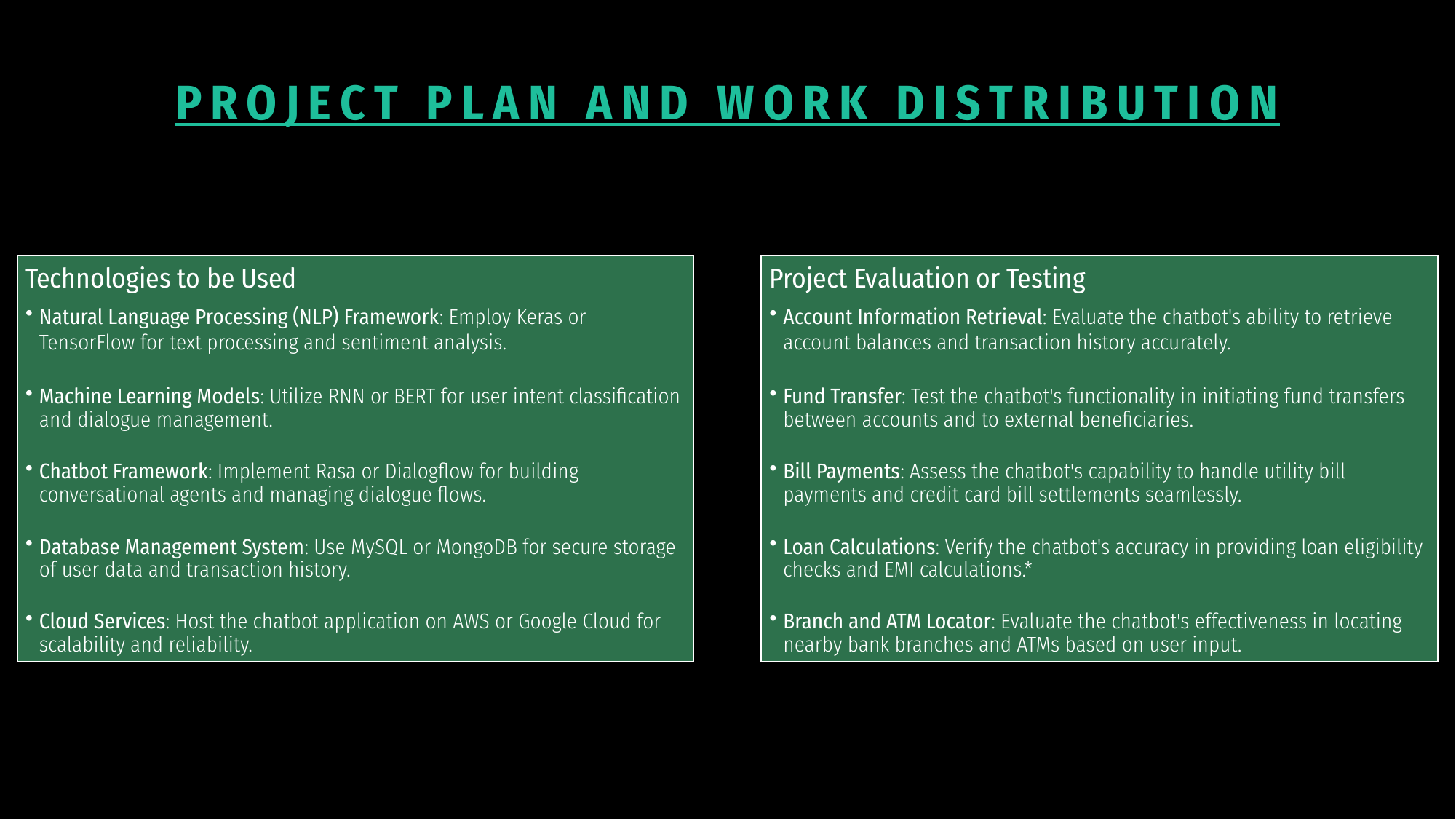

# Project Plan and Work Distribution

Technologies to be Used
Natural Language Processing (NLP) Framework: Employ Keras or TensorFlow for text processing and sentiment analysis.

Machine Learning Models: Utilize RNN or BERT for user intent classification and dialogue management.

Chatbot Framework: Implement Rasa or Dialogflow for building conversational agents and managing dialogue flows.

Database Management System: Use MySQL or MongoDB for secure storage of user data and transaction history.

Cloud Services: Host the chatbot application on AWS or Google Cloud for scalability and reliability.
Project Evaluation or Testing
Account Information Retrieval: Evaluate the chatbot's ability to retrieve account balances and transaction history accurately.

Fund Transfer: Test the chatbot's functionality in initiating fund transfers between accounts and to external beneficiaries.

Bill Payments: Assess the chatbot's capability to handle utility bill payments and credit card bill settlements seamlessly.

Loan Calculations: Verify the chatbot's accuracy in providing loan eligibility checks and EMI calculations.*

Branch and ATM Locator: Evaluate the chatbot's effectiveness in locating nearby bank branches and ATMs based on user input.